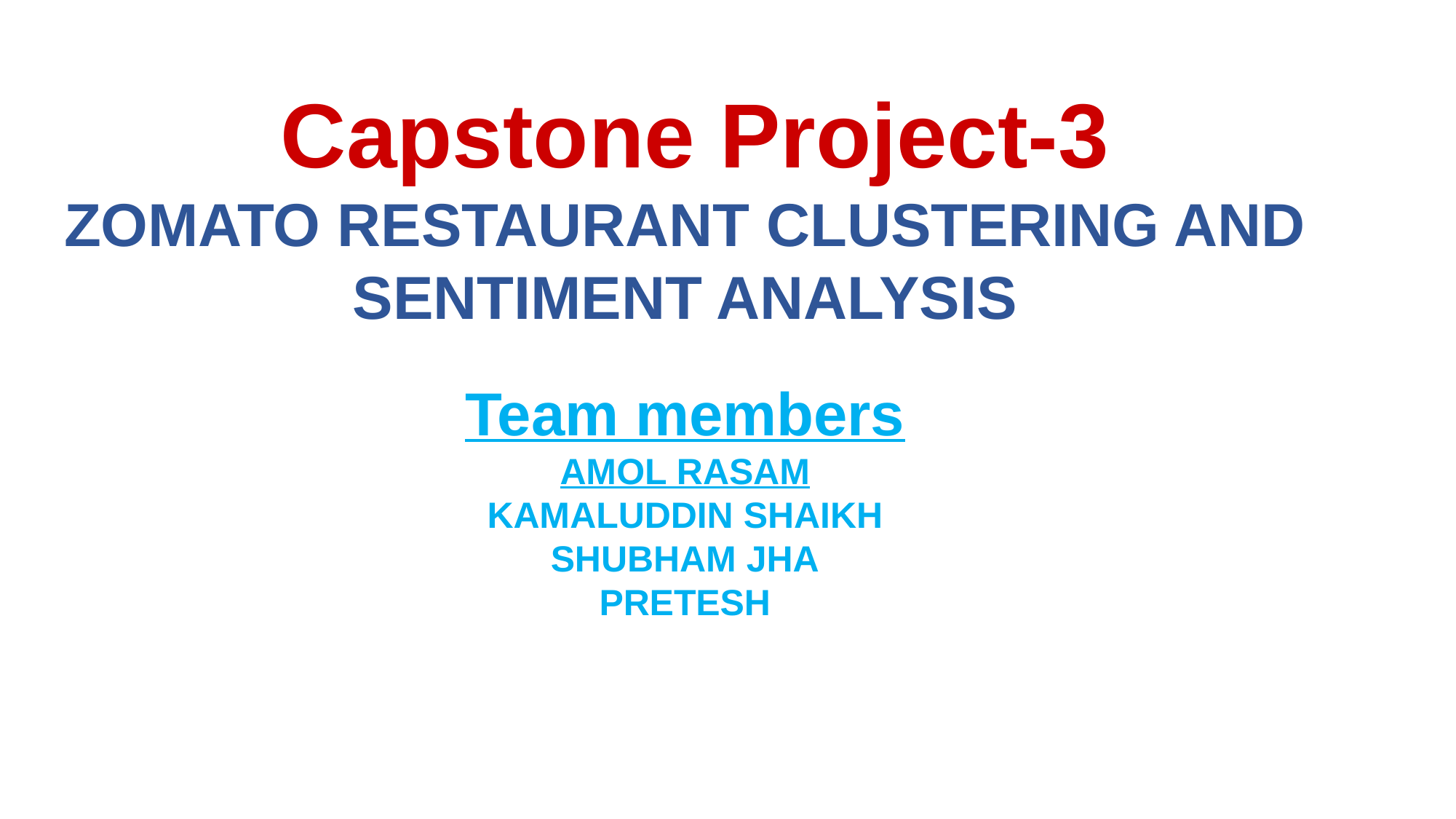

Capstone Project-3
ZOMATO RESTAURANT CLUSTERING AND SENTIMENT ANALYSIS
Team members
AMOL RASAM
KAMALUDDIN SHAIKH
SHUBHAM JHA
PRETESH